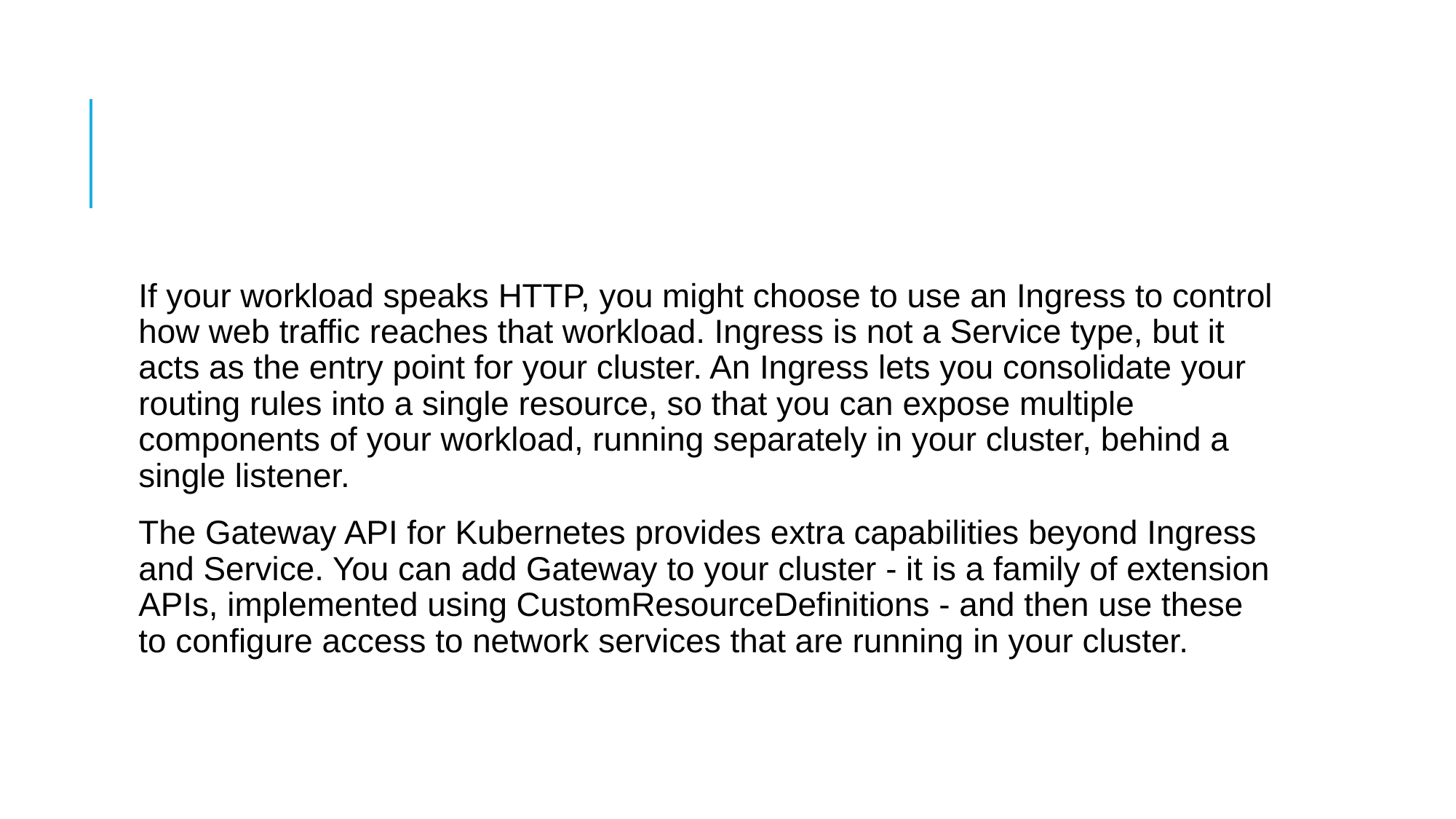

#
If your workload speaks HTTP, you might choose to use an Ingress to control how web traffic reaches that workload. Ingress is not a Service type, but it acts as the entry point for your cluster. An Ingress lets you consolidate your routing rules into a single resource, so that you can expose multiple components of your workload, running separately in your cluster, behind a single listener.
The Gateway API for Kubernetes provides extra capabilities beyond Ingress and Service. You can add Gateway to your cluster - it is a family of extension APIs, implemented using CustomResourceDefinitions - and then use these to configure access to network services that are running in your cluster.